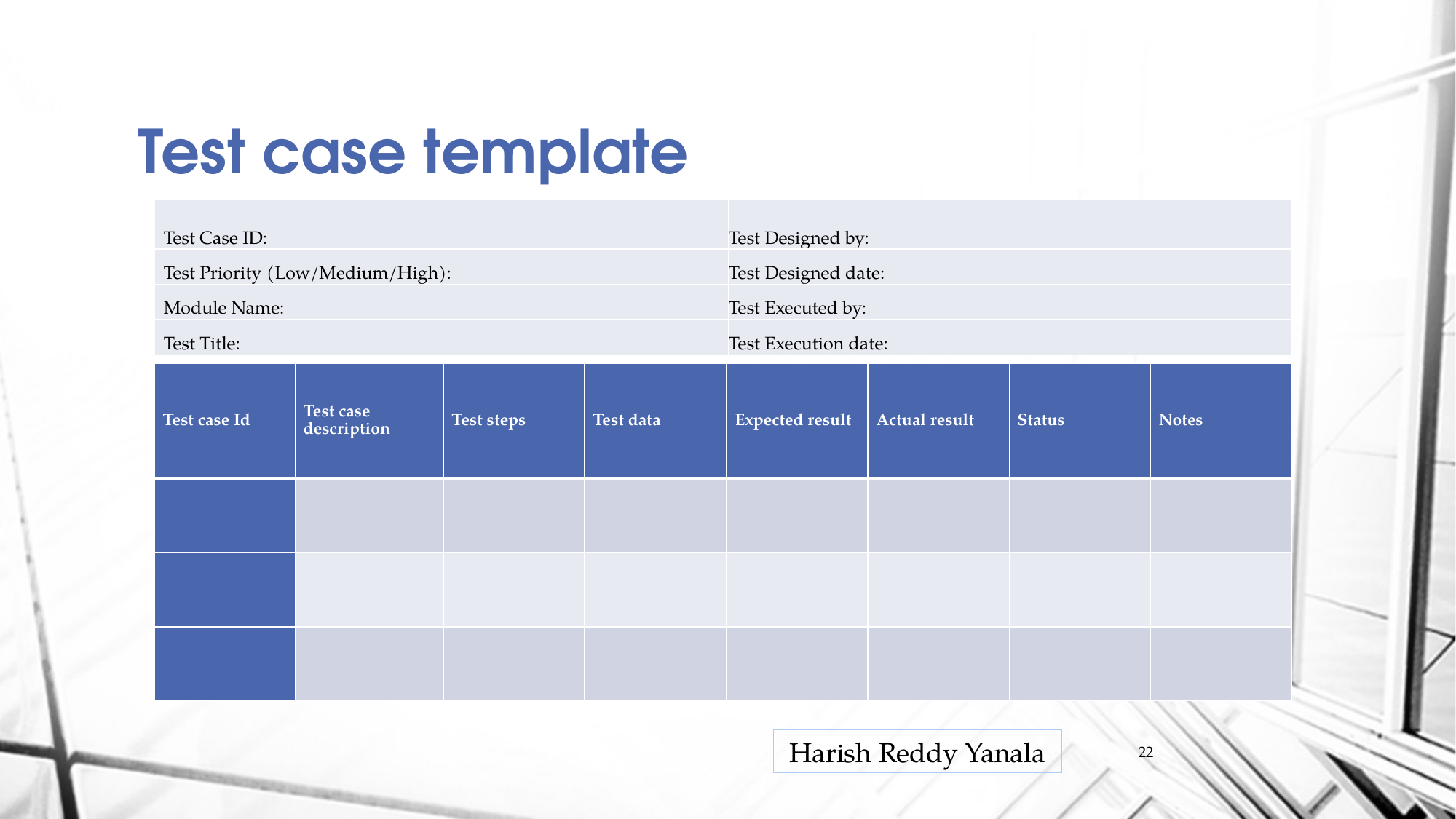

# Test case template
| Test Case ID: | Test Designed by: |
| --- | --- |
| Test Priority (Low/Medium/High): | Test Designed date: |
| Module Name: | Test Executed by: |
| Test Title: | Test Execution date: |
| Test case Id | Test case description | Test steps | Test data | Expected result | Actual result | Status | Notes |
| --- | --- | --- | --- | --- | --- | --- | --- |
|  |  |  |  |  |  |  |  |
|  |  |  |  |  |  |  |  |
|  |  |  |  |  |  |  |  |
Harish Reddy Yanala
22